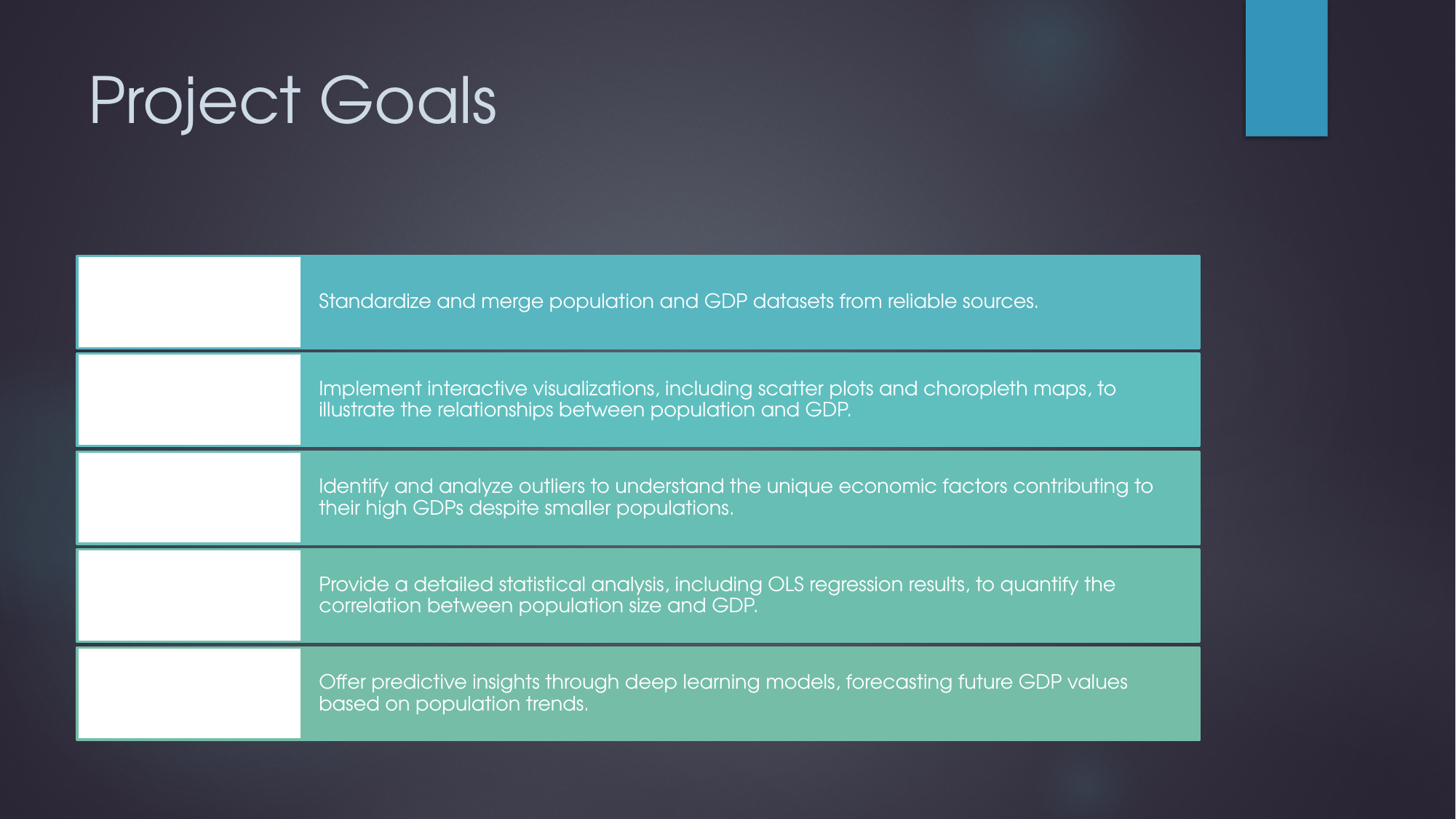

# Project Goals
Standardize and merge population and GDP datasets from reliable sources.
Standardize and merge
Implement interactive visualizations, including scatter plots and choropleth maps, to illustrate the relationships between population and GDP.
Implement
Identify and analyze outliers to understand the unique economic factors contributing to their high GDPs despite smaller populations.
Identify and analyze
Provide a detailed statistical analysis, including OLS regression results, to quantify the correlation between population size and GDP.
Provide
Offer predictive insights through deep learning models, forecasting future GDP values based on population trends.
Offer